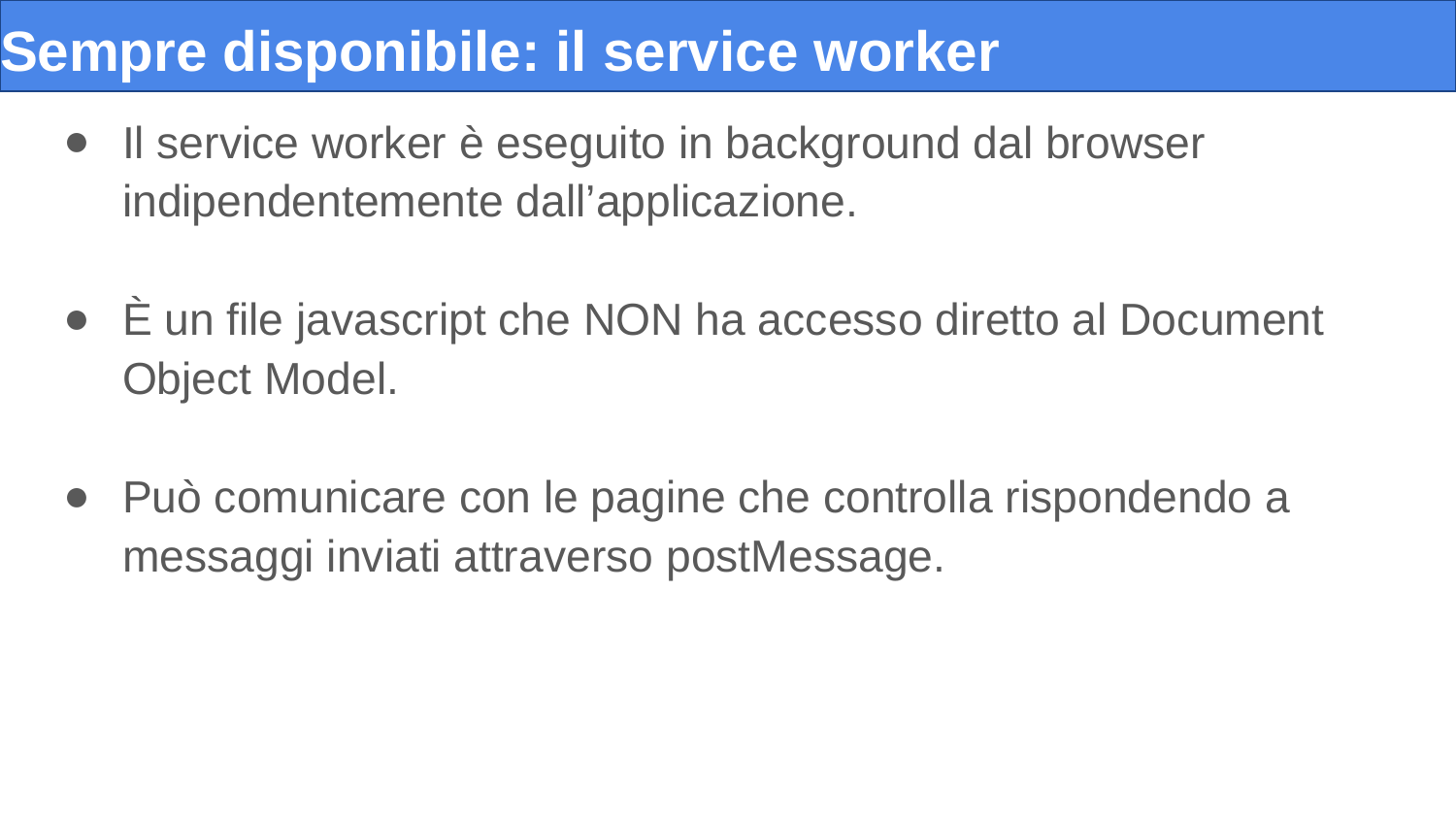

# Sempre disponibile: il service worker
Il service worker è eseguito in background dal browser indipendentemente dall’applicazione.
È un file javascript che NON ha accesso diretto al Document Object Model.
Può comunicare con le pagine che controlla rispondendo a messaggi inviati attraverso postMessage.